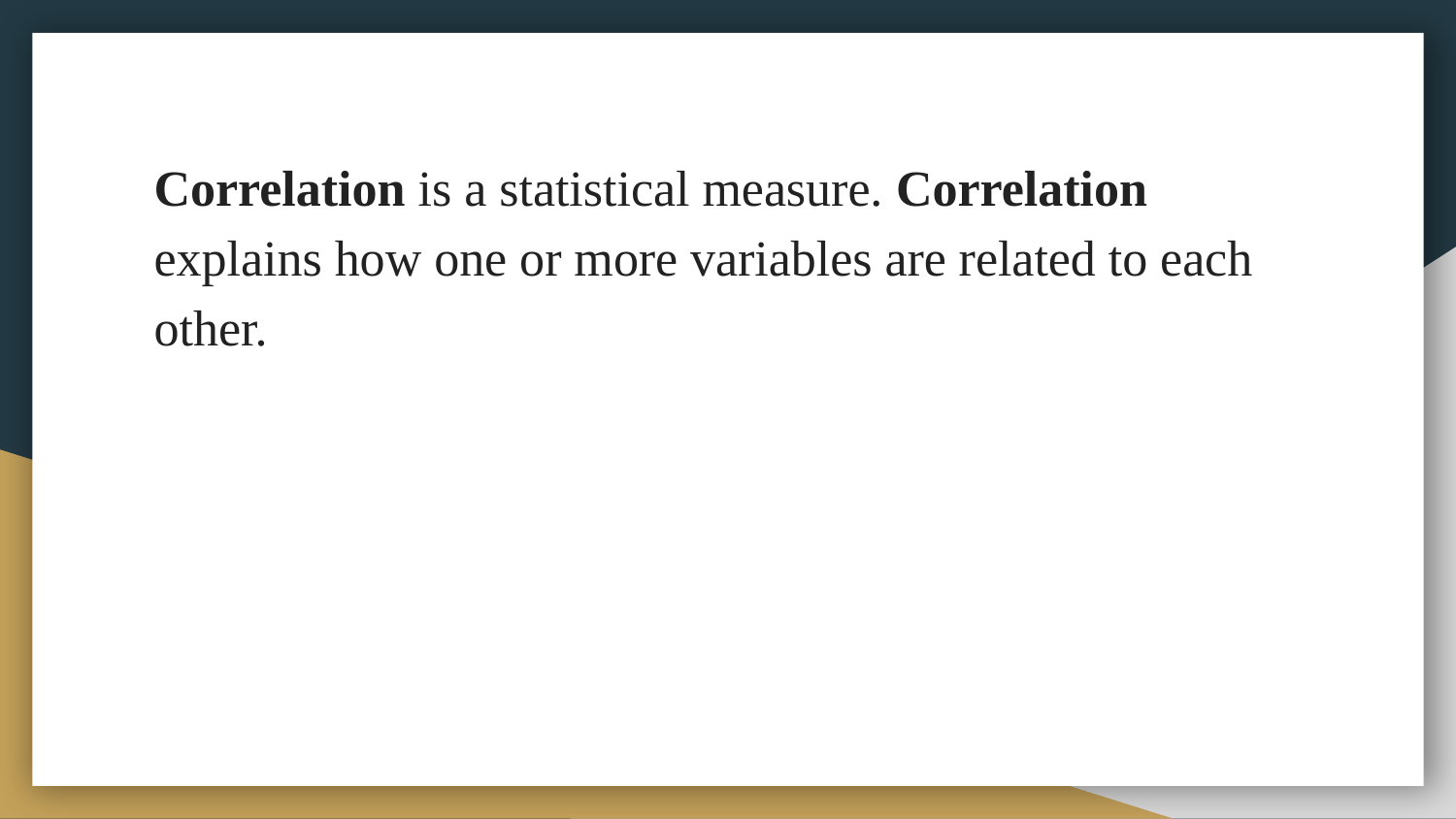

Correlation is a statistical measure. Correlation explains how one or more variables are related to each other.